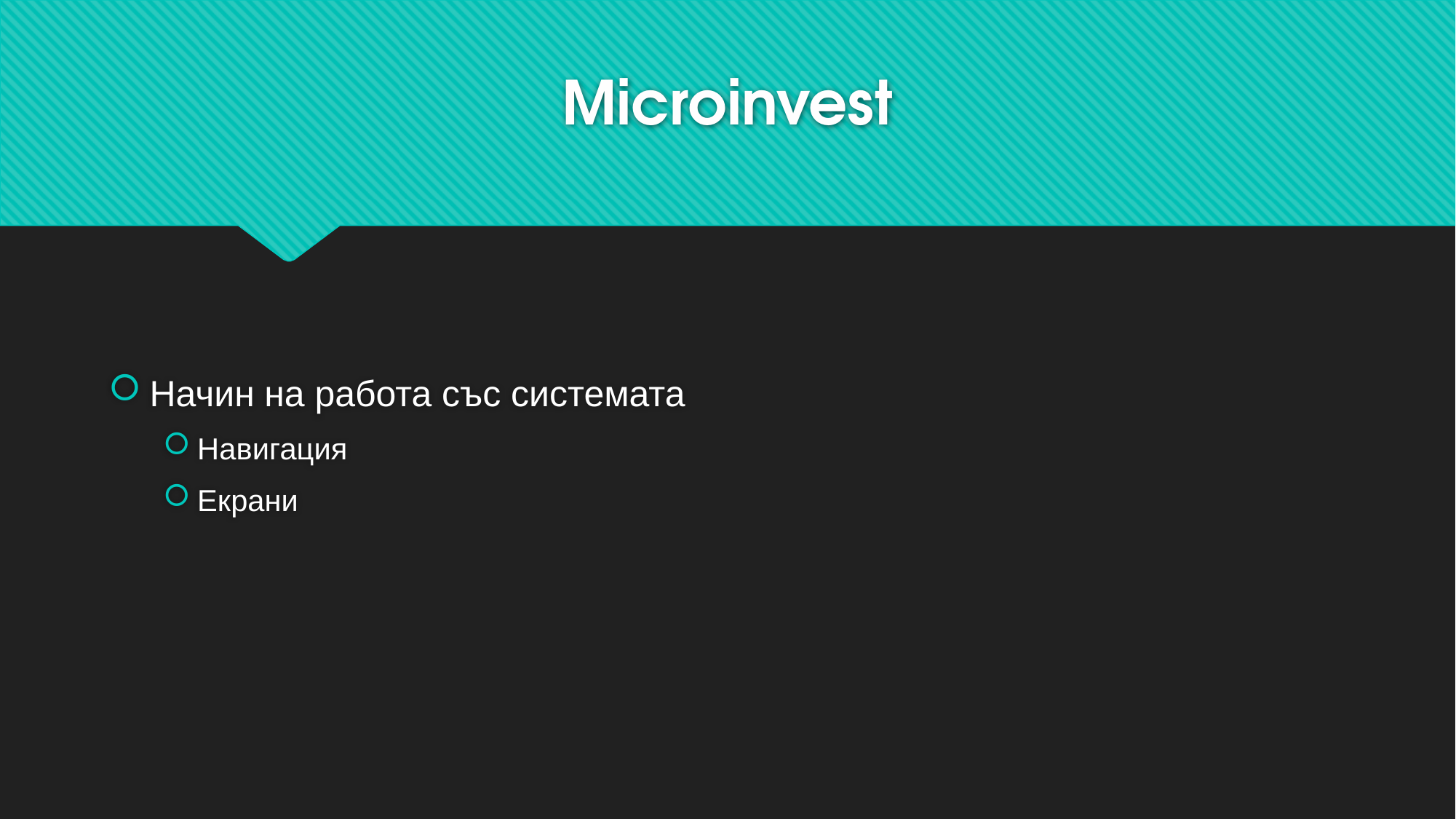

# Microinvest
Начин на работа със системата
Навигация
Екрани